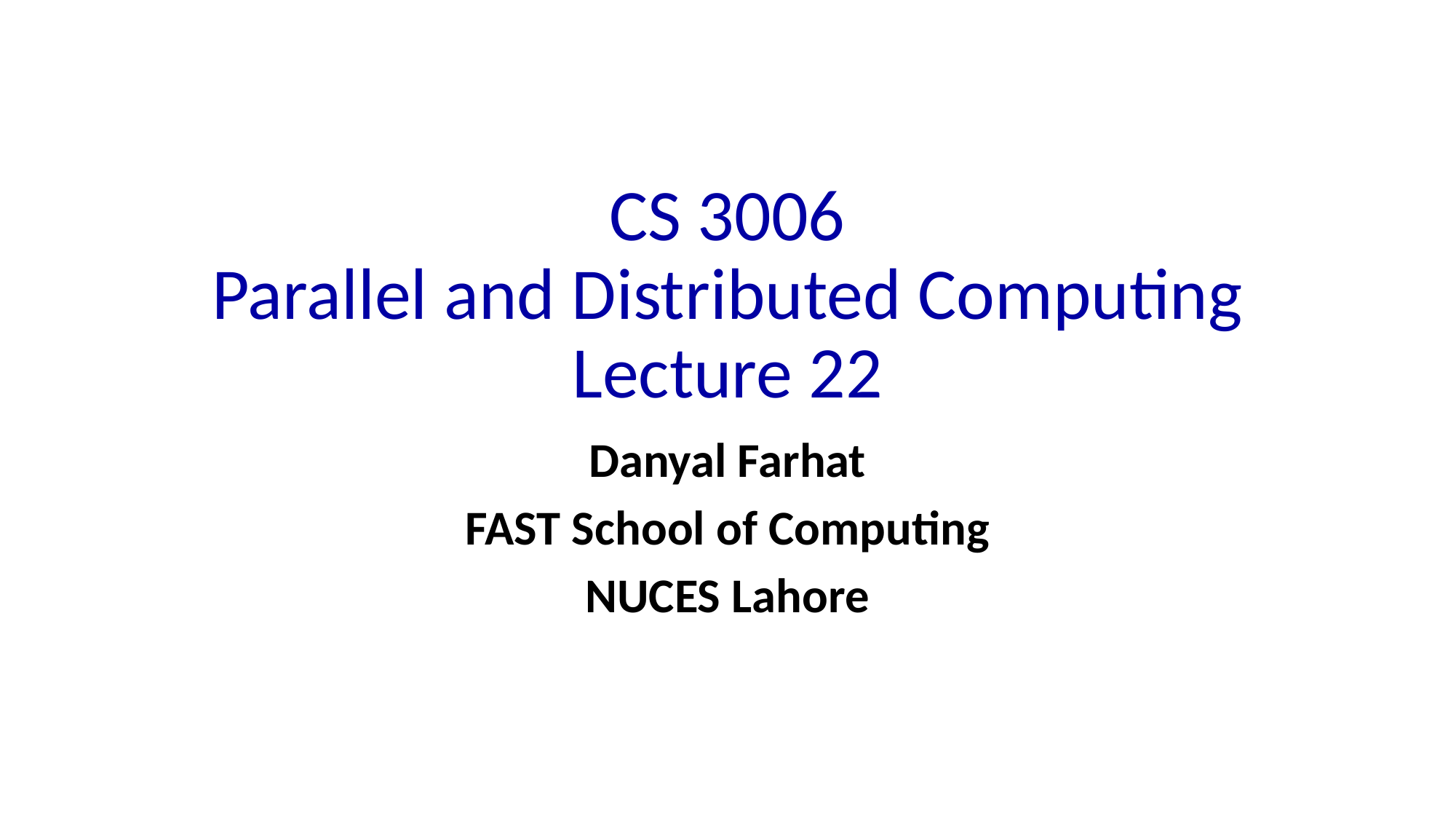

# CS 3006 Parallel and Distributed Computing Lecture 22
Danyal Farhat
FAST School of Computing
NUCES Lahore